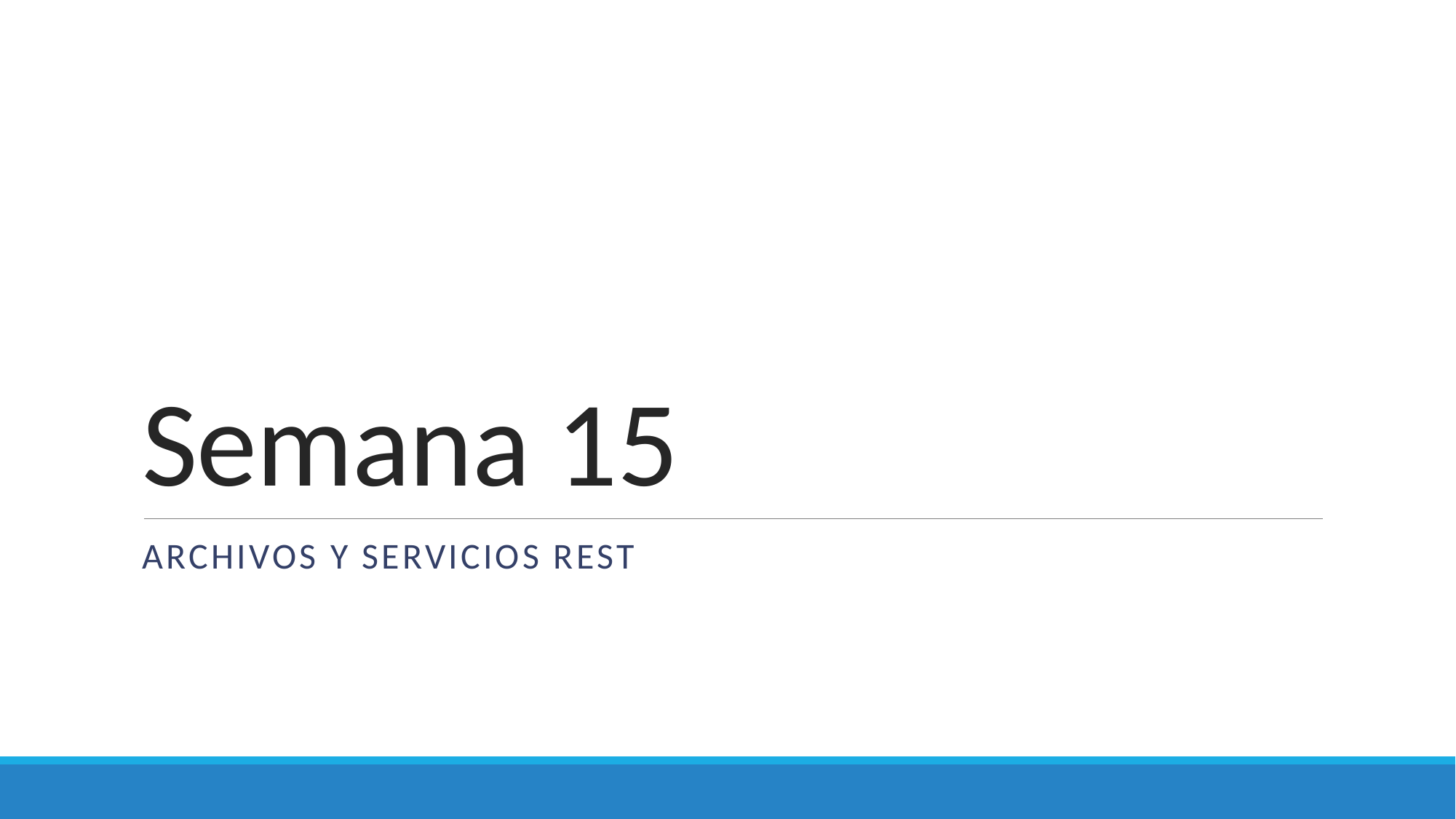

# Semana 15
ARCHIVOS Y SERVICIOS REST